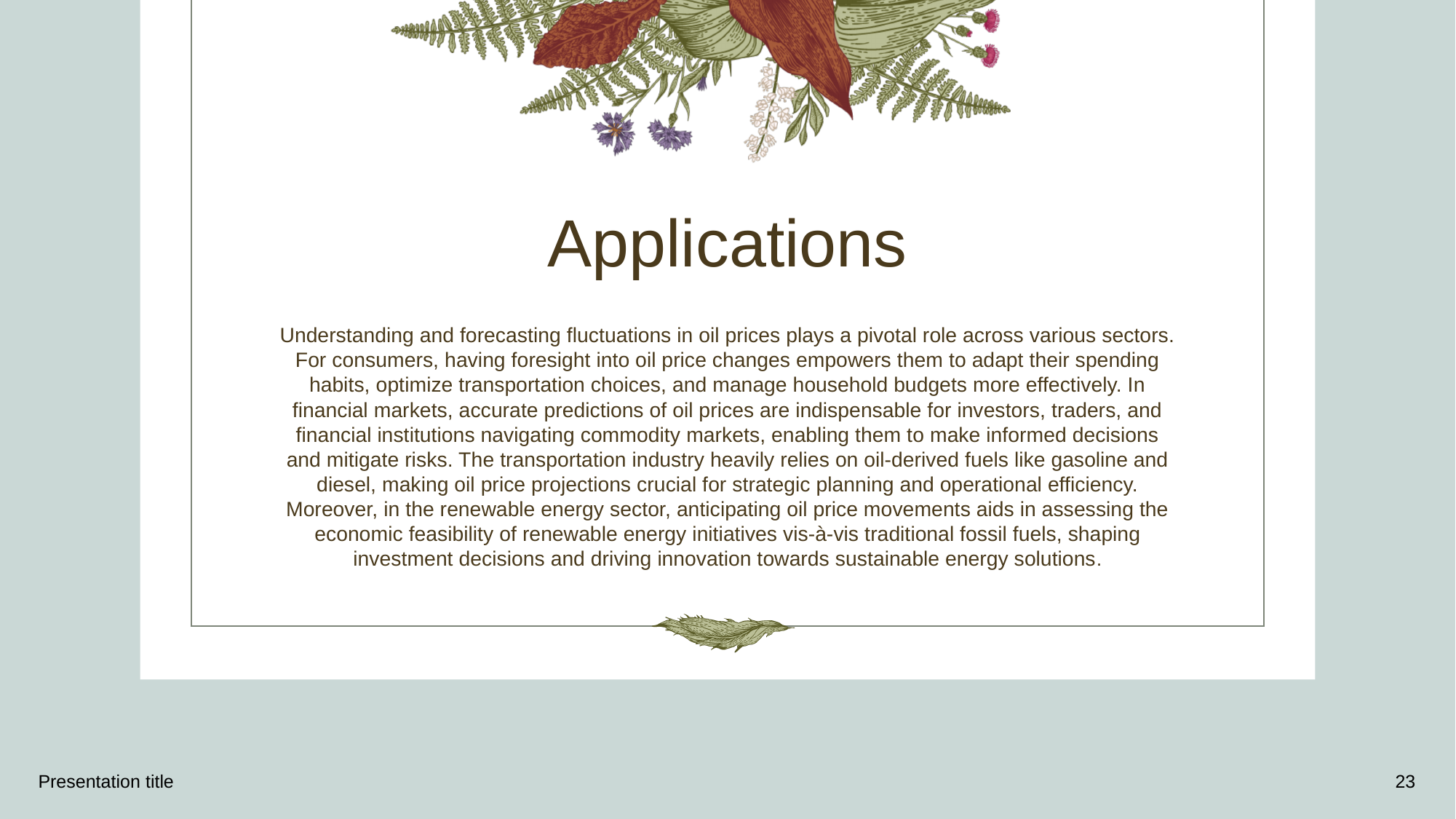

# Applications
Understanding and forecasting fluctuations in oil prices plays a pivotal role across various sectors. For consumers, having foresight into oil price changes empowers them to adapt their spending habits, optimize transportation choices, and manage household budgets more effectively. In financial markets, accurate predictions of oil prices are indispensable for investors, traders, and financial institutions navigating commodity markets, enabling them to make informed decisions and mitigate risks. The transportation industry heavily relies on oil-derived fuels like gasoline and diesel, making oil price projections crucial for strategic planning and operational efficiency. Moreover, in the renewable energy sector, anticipating oil price movements aids in assessing the economic feasibility of renewable energy initiatives vis-à-vis traditional fossil fuels, shaping investment decisions and driving innovation towards sustainable energy solutions.
Presentation title
23